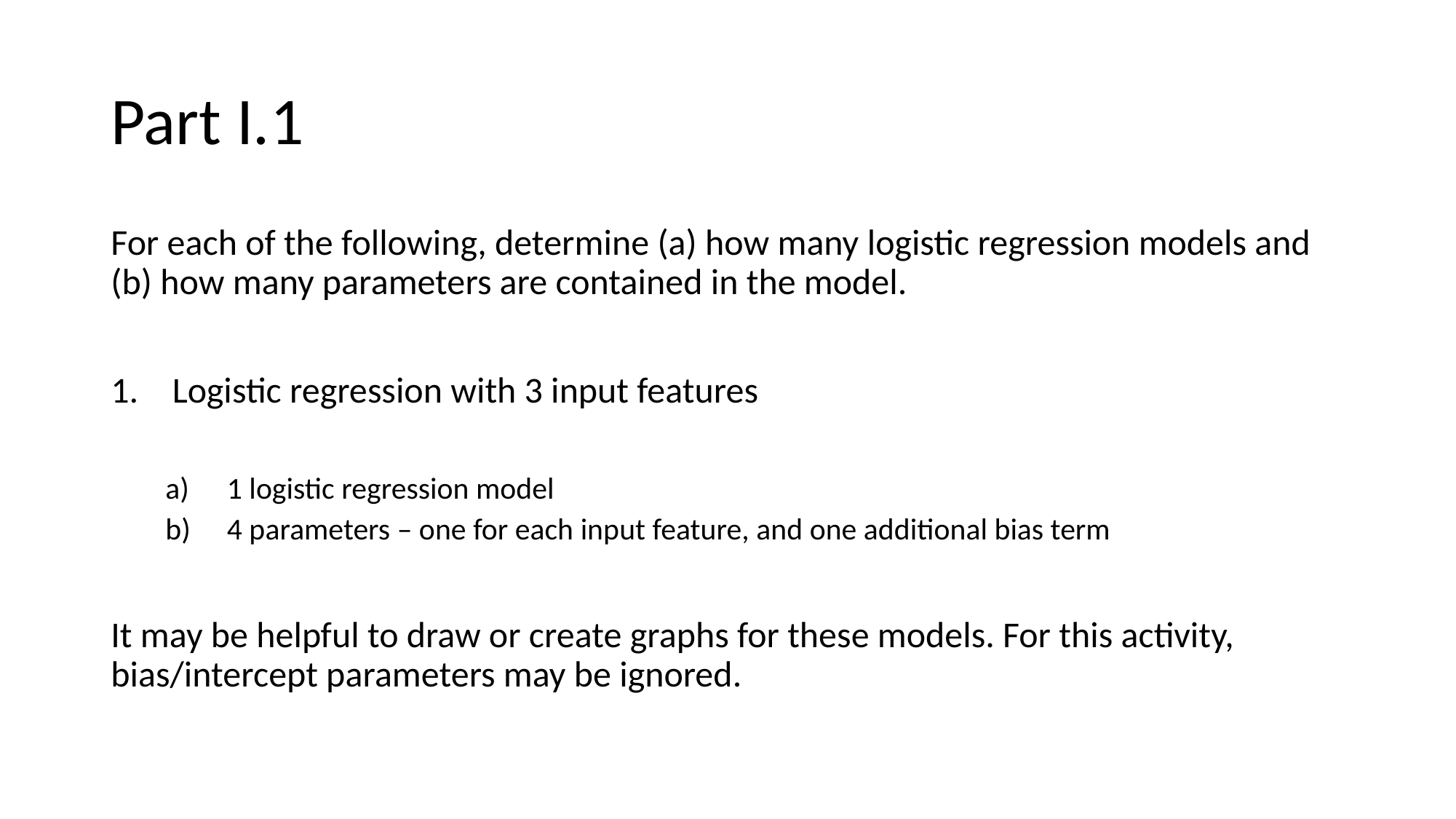

# Part I.1
For each of the following, determine (a) how many logistic regression models and (b) how many parameters are contained in the model.

Logistic regression with 3 input features

1 logistic regression model
4 parameters – one for each input feature, and one additional bias term

It may be helpful to draw or create graphs for these models. For this activity, bias/intercept parameters may be ignored.